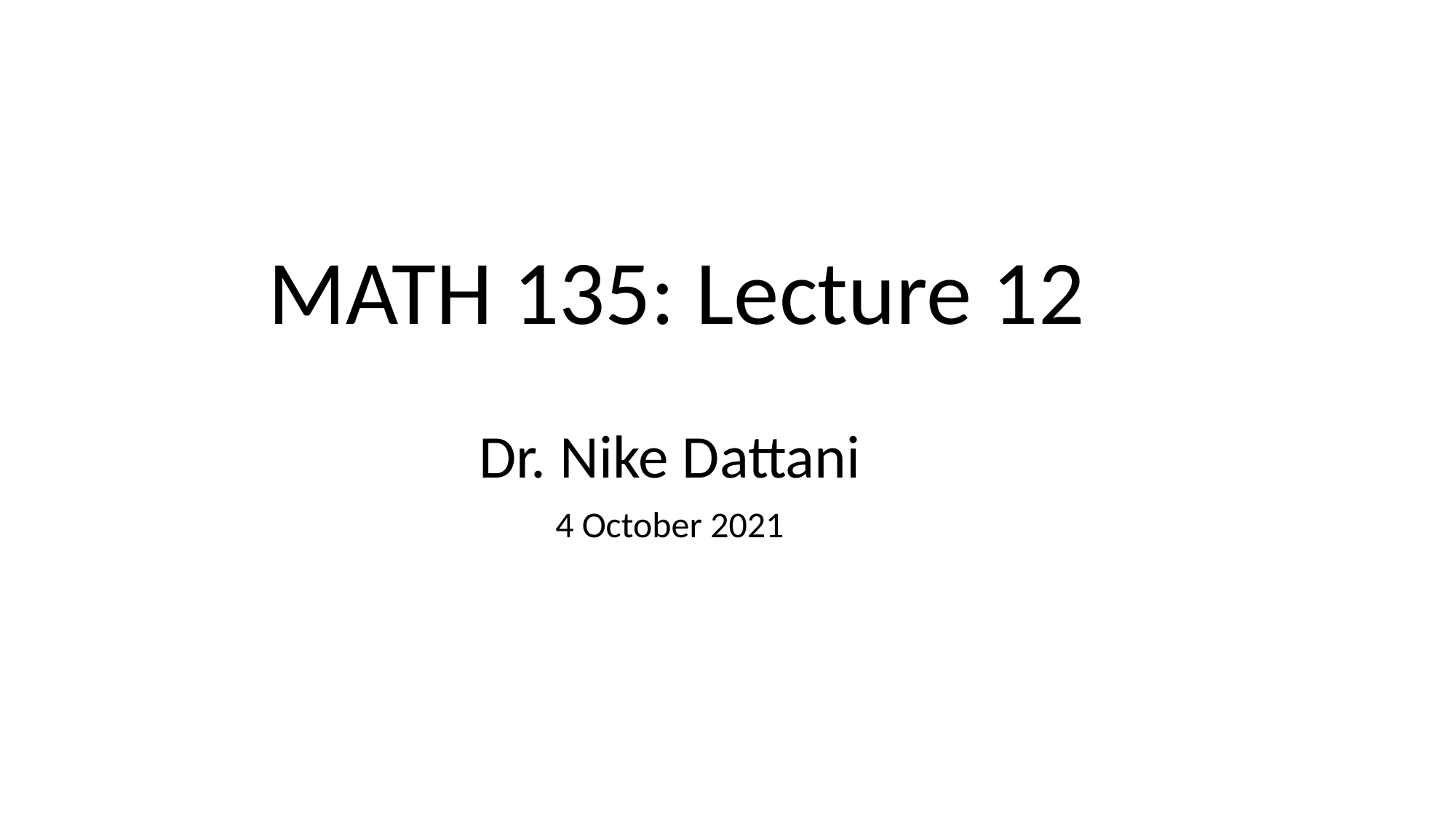

# MATH 135: Lecture 12
Dr. Nike Dattani
4 October 2021